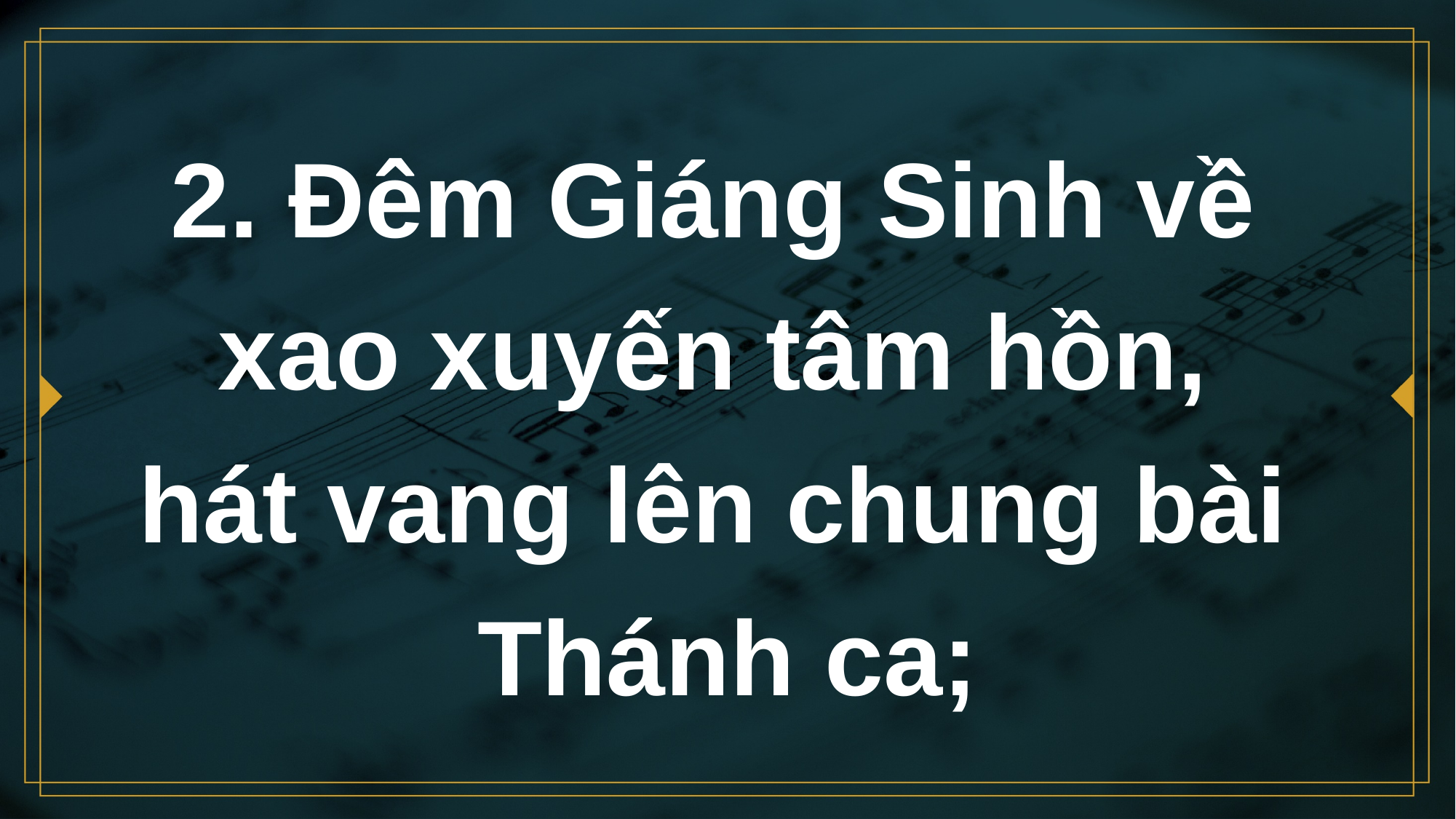

# 2. Đêm Giáng Sinh về xao xuyến tâm hồn, hát vang lên chung bài Thánh ca;